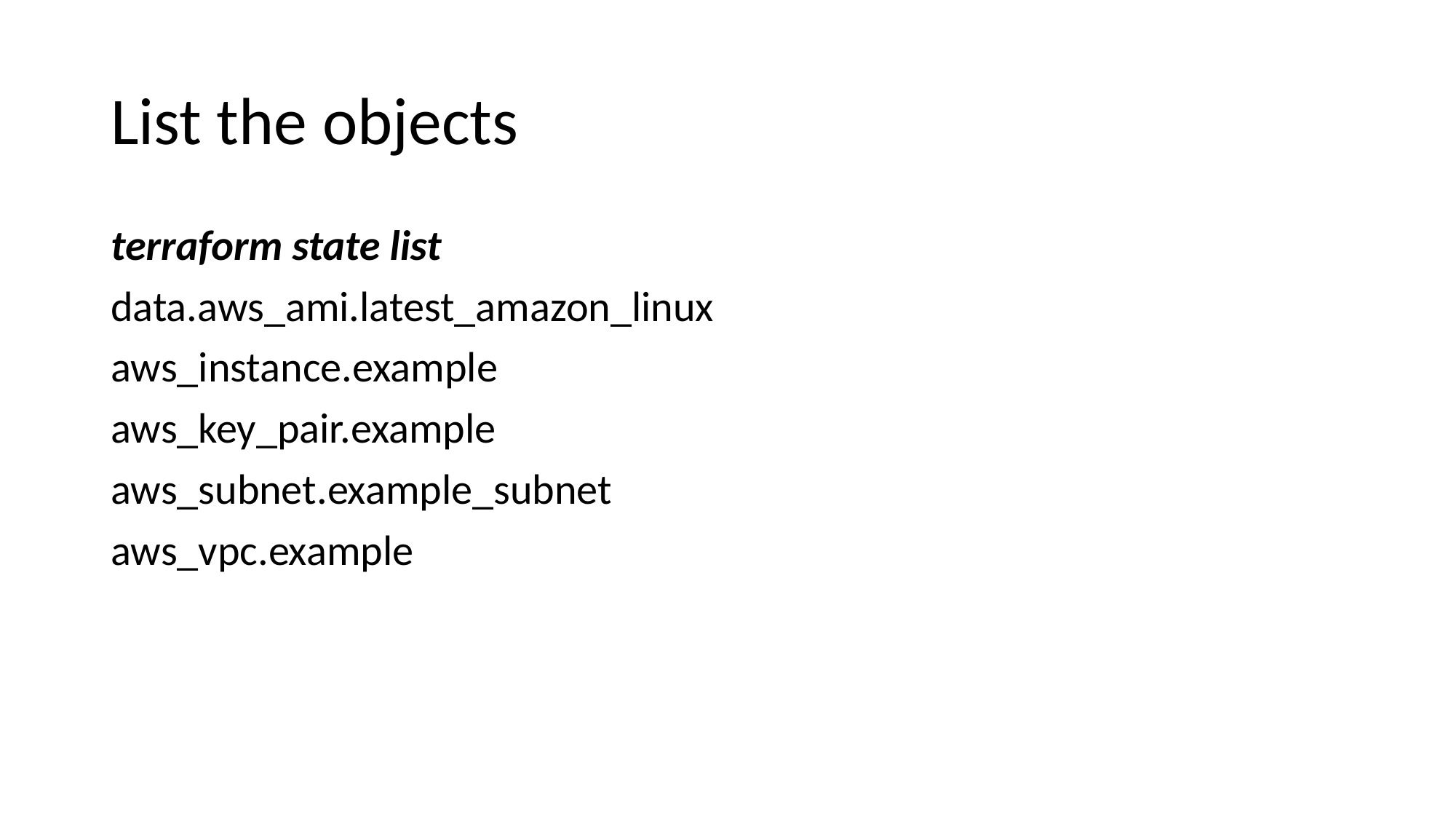

# List the objects
terraform state list
data.aws_ami.latest_amazon_linux
aws_instance.example
aws_key_pair.example
aws_subnet.example_subnet
aws_vpc.example